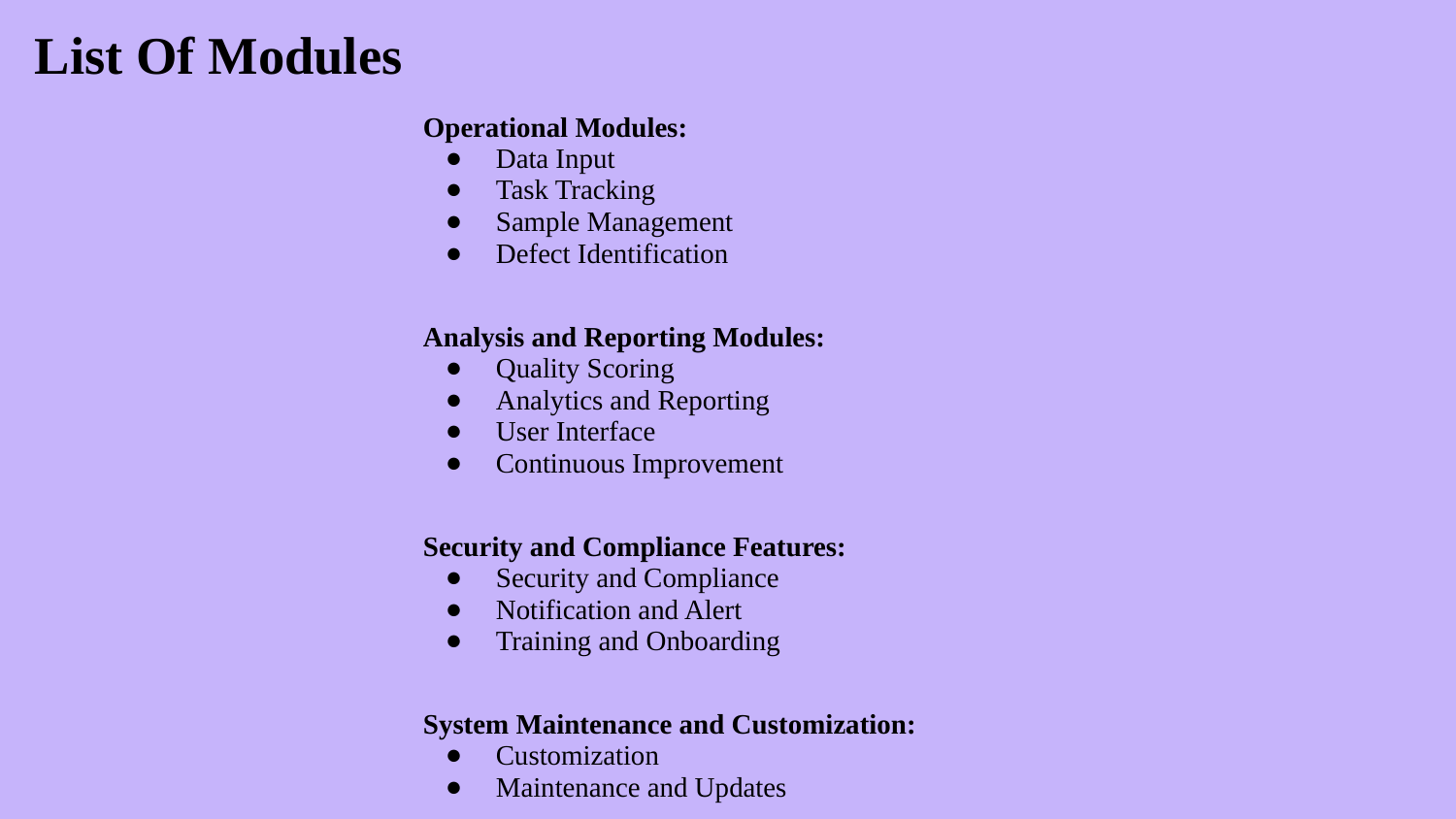

# List Of Modules
Operational Modules:
Data Input
Task Tracking
Sample Management
Defect Identification

Analysis and Reporting Modules:
Quality Scoring
Analytics and Reporting
User Interface
Continuous Improvement

Security and Compliance Features:
Security and Compliance
Notification and Alert
Training and Onboarding

System Maintenance and Customization:
Customization
Maintenance and Updates